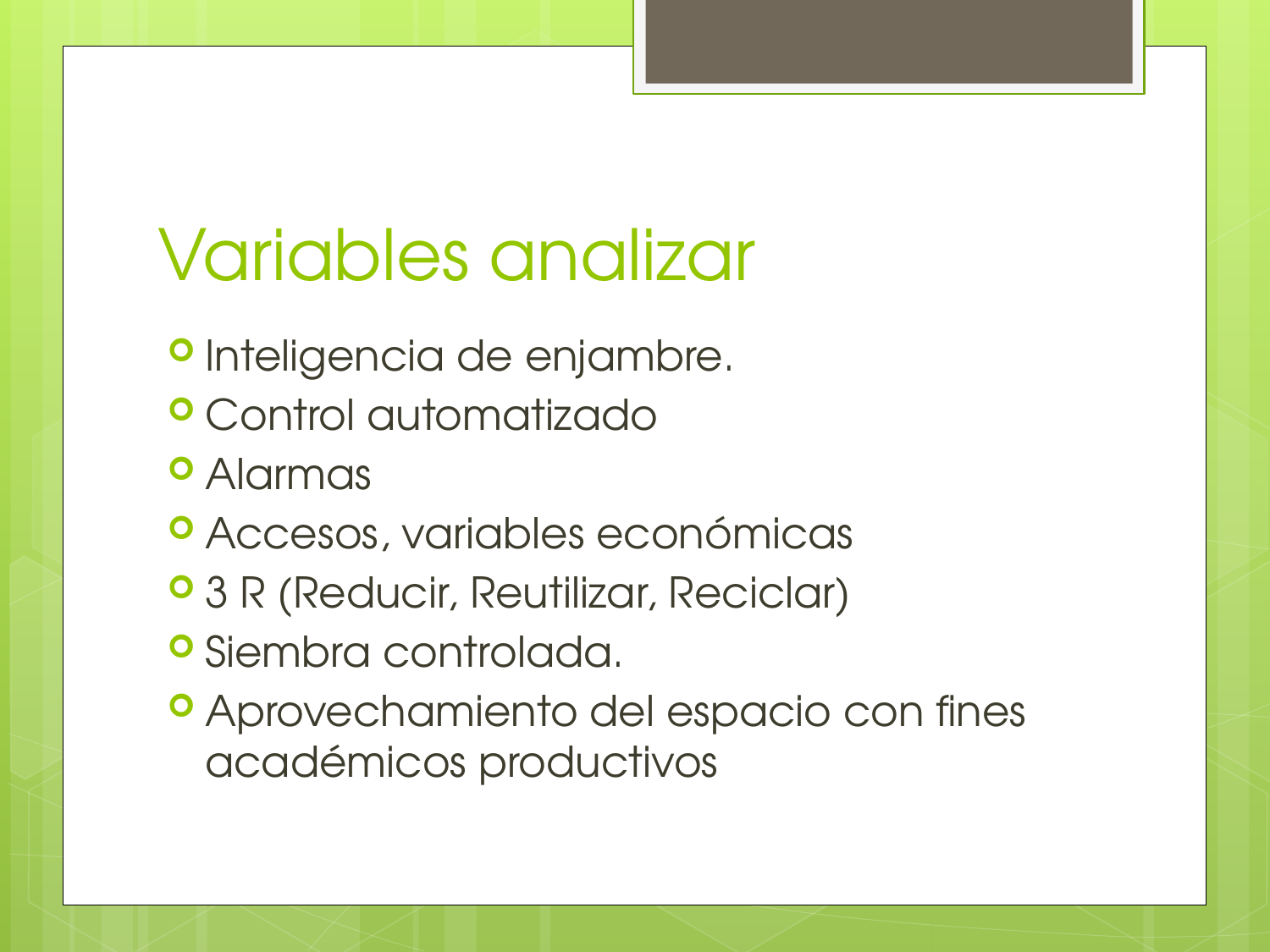

# Variables analizar
Inteligencia de enjambre.
Control automatizado
Alarmas
Accesos, variables económicas
3 R (Reducir, Reutilizar, Reciclar)
Siembra controlada.
Aprovechamiento del espacio con fines académicos productivos